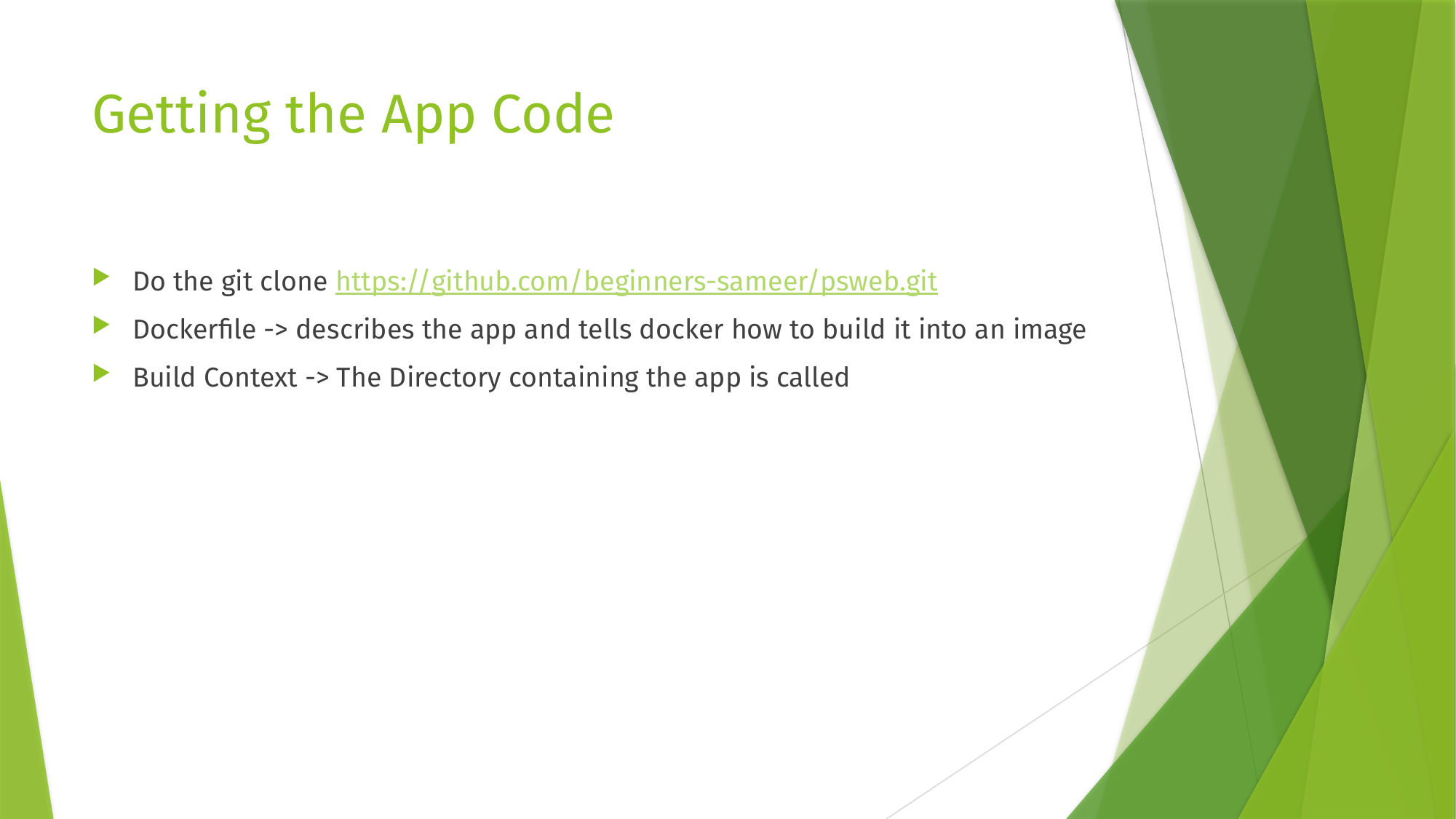

# Getting the App Code
Do the git clone https://github.com/beginners-sameer/psweb.git
Dockerfile -> describes the app and tells docker how to build it into an image
Build Context -> The Directory containing the app is called